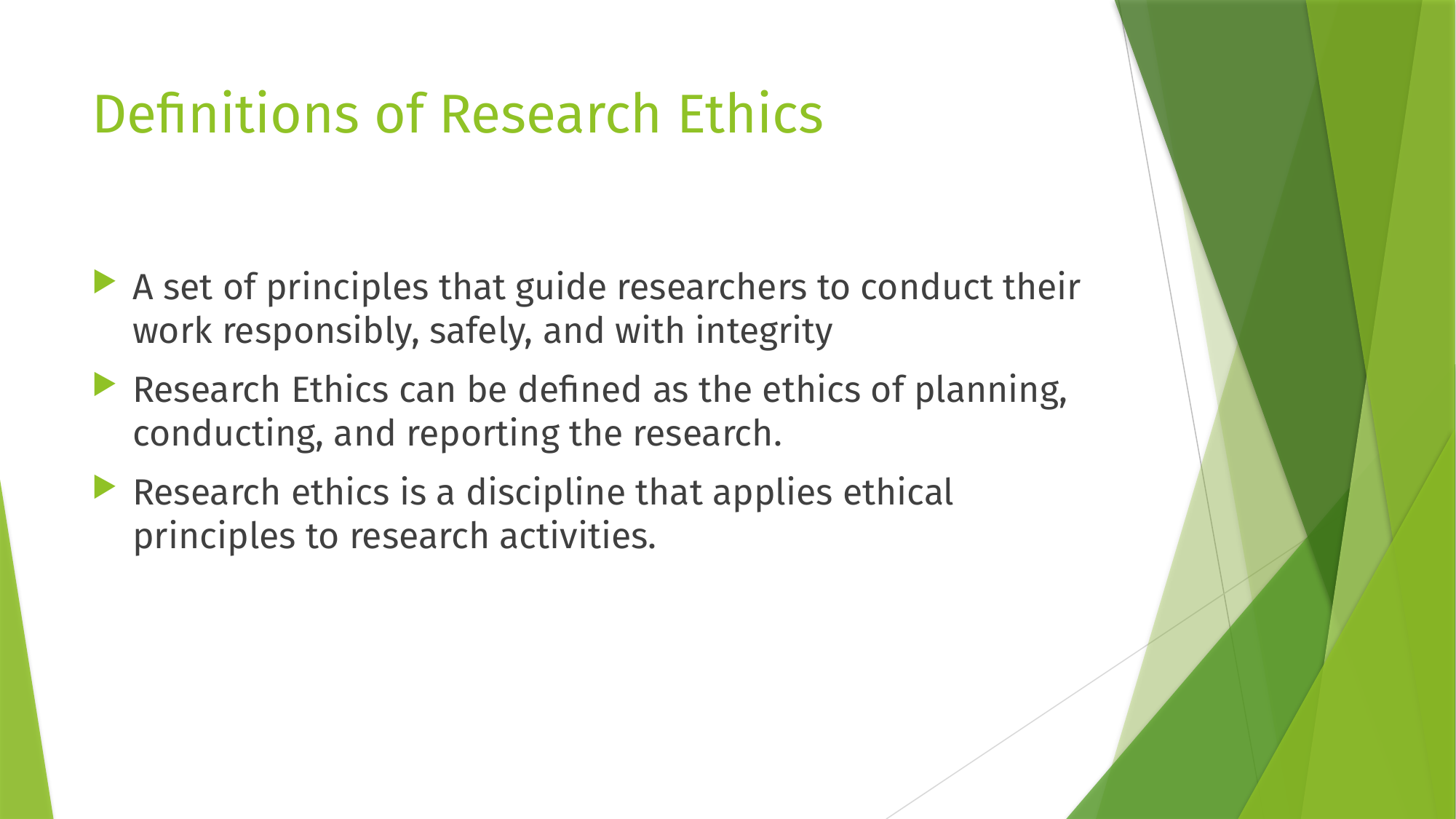

# Definitions of Research Ethics
A set of principles that guide researchers to conduct their work responsibly, safely, and with integrity
Research Ethics can be defined as the ethics of planning, conducting, and reporting the research.
Research ethics is a discipline that applies ethical principles to research activities.